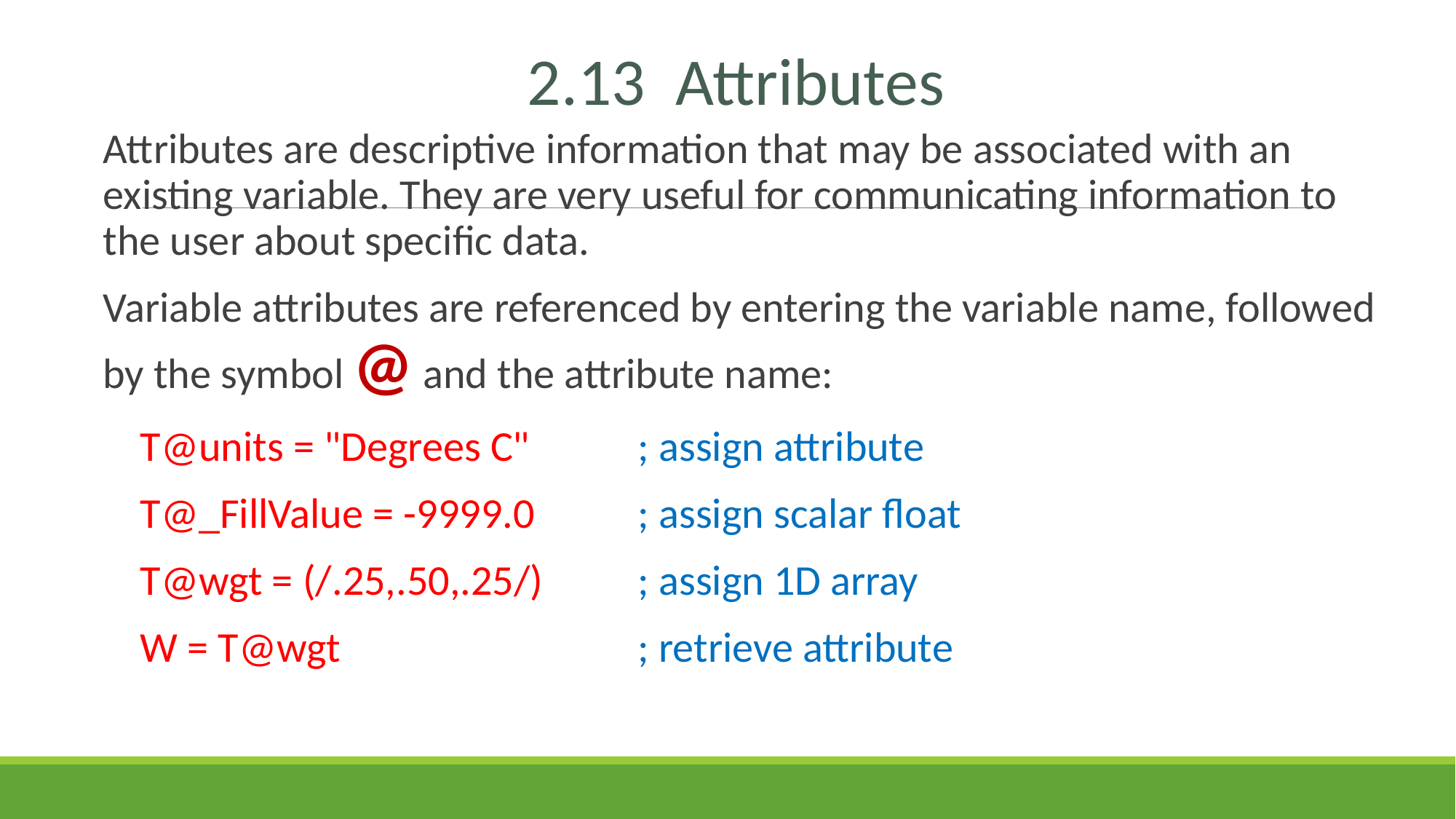

2.13  Attributes
Attributes are descriptive information that may be associated with an existing variable. They are very useful for communicating information to the user about specific data.
Variable attributes are referenced by entering the variable name, followed by the symbol @ and the attribute name:
     T@units = "Degrees C" 	; assign attribute
     T@_FillValue = -9999.0 	; assign scalar float
     T@wgt = (/.25,.50,.25/)	; assign 1D array
     W = T@wgt			; retrieve attribute